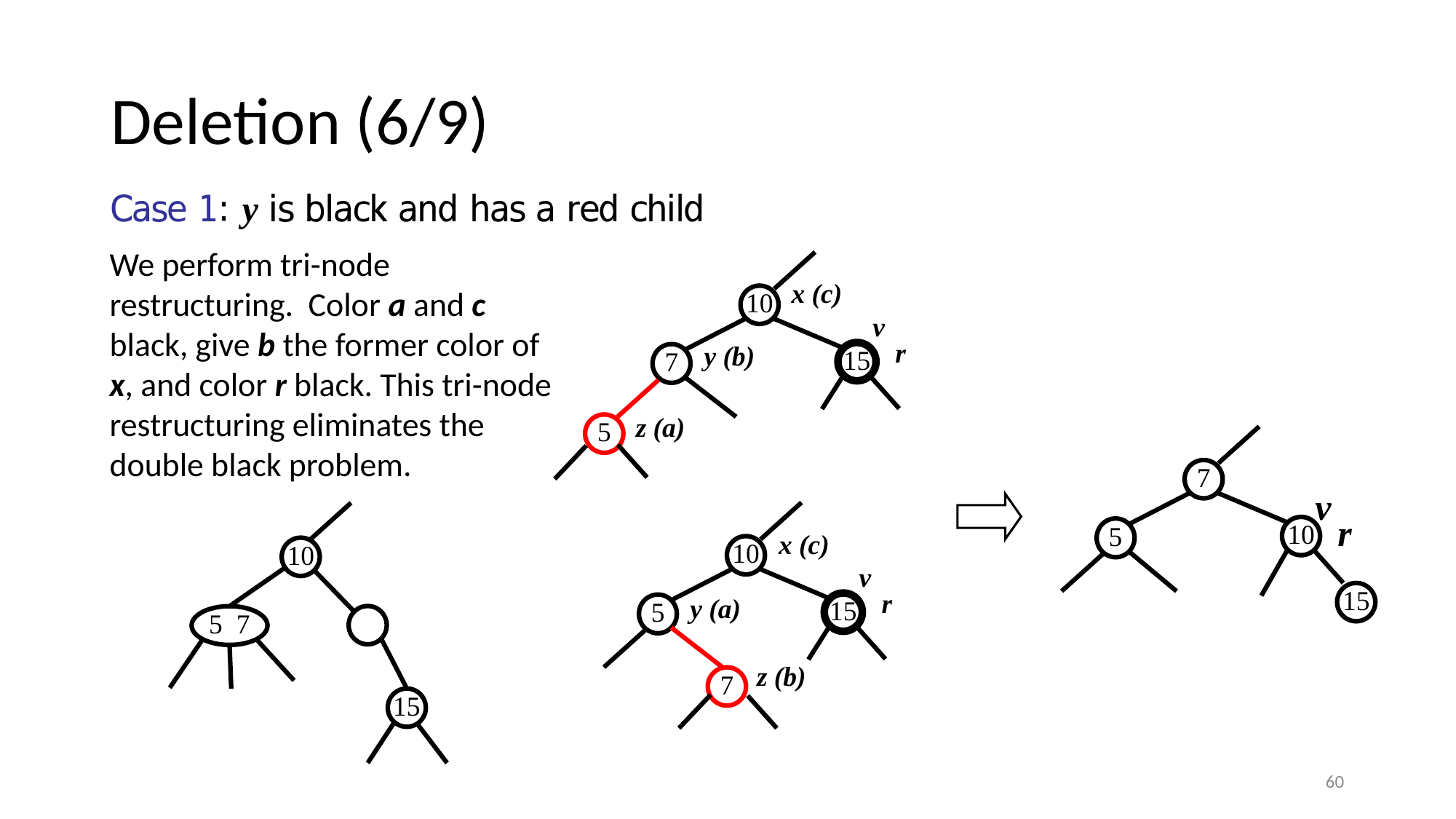

# Deletion (6/9)
Case 1: y is black and has a red child
We perform tri-node restructuring.  Color a and c black, give b the former color of x, and color r black. This tri-node restructuring eliminates the double black problem.
x (c)
10
v
r
y (b)
15
7
z (a)
5
7
v

r
10
5
x (c)
10
10
v
r
15
y (a)
15
5

5  7
z (b)
7
15
60